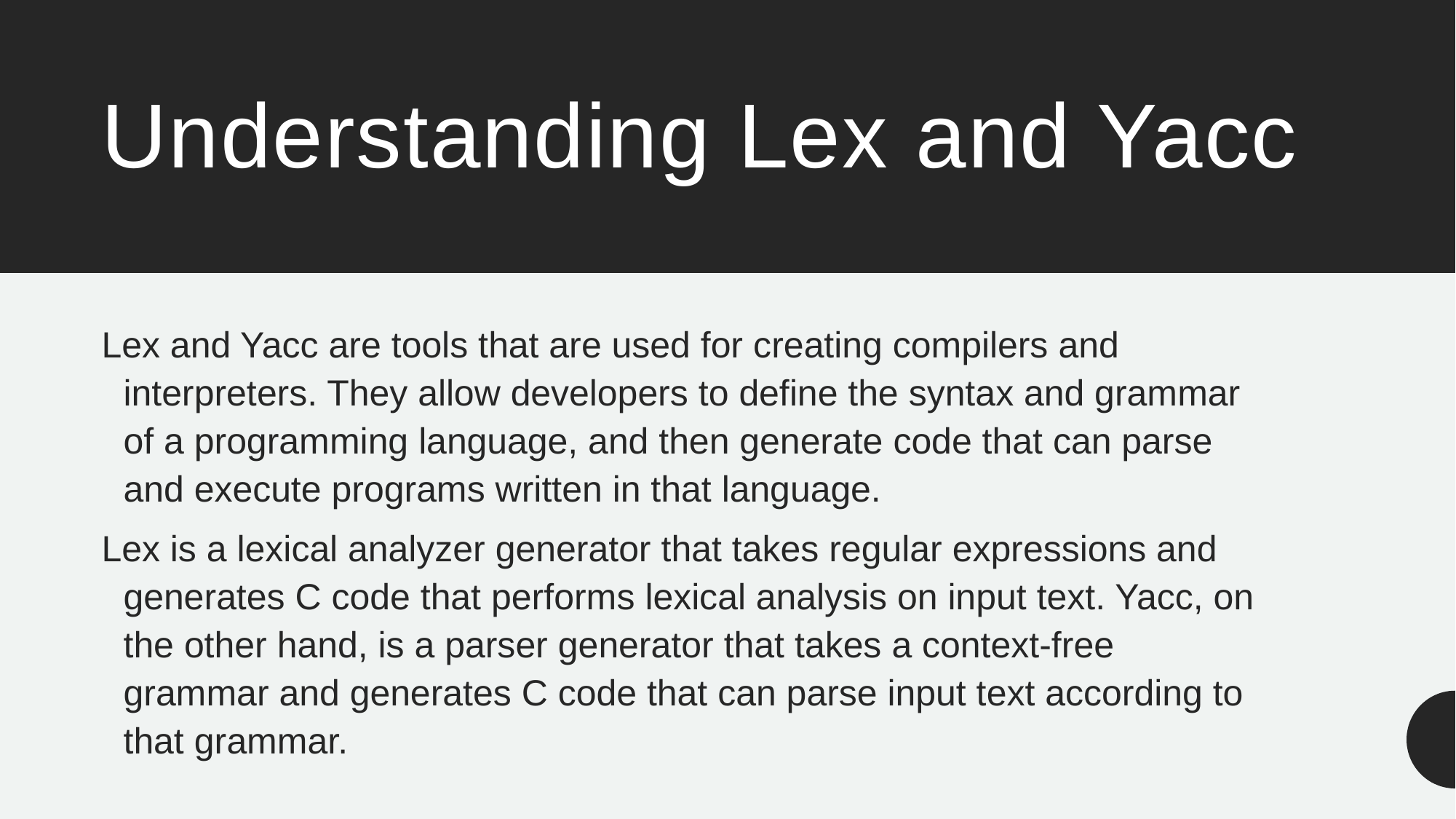

# Understanding Lex and Yacc
Lex and Yacc are tools that are used for creating compilers and interpreters. They allow developers to define the syntax and grammar of a programming language, and then generate code that can parse and execute programs written in that language.
Lex is a lexical analyzer generator that takes regular expressions and generates C code that performs lexical analysis on input text. Yacc, on the other hand, is a parser generator that takes a context-free grammar and generates C code that can parse input text according to that grammar.